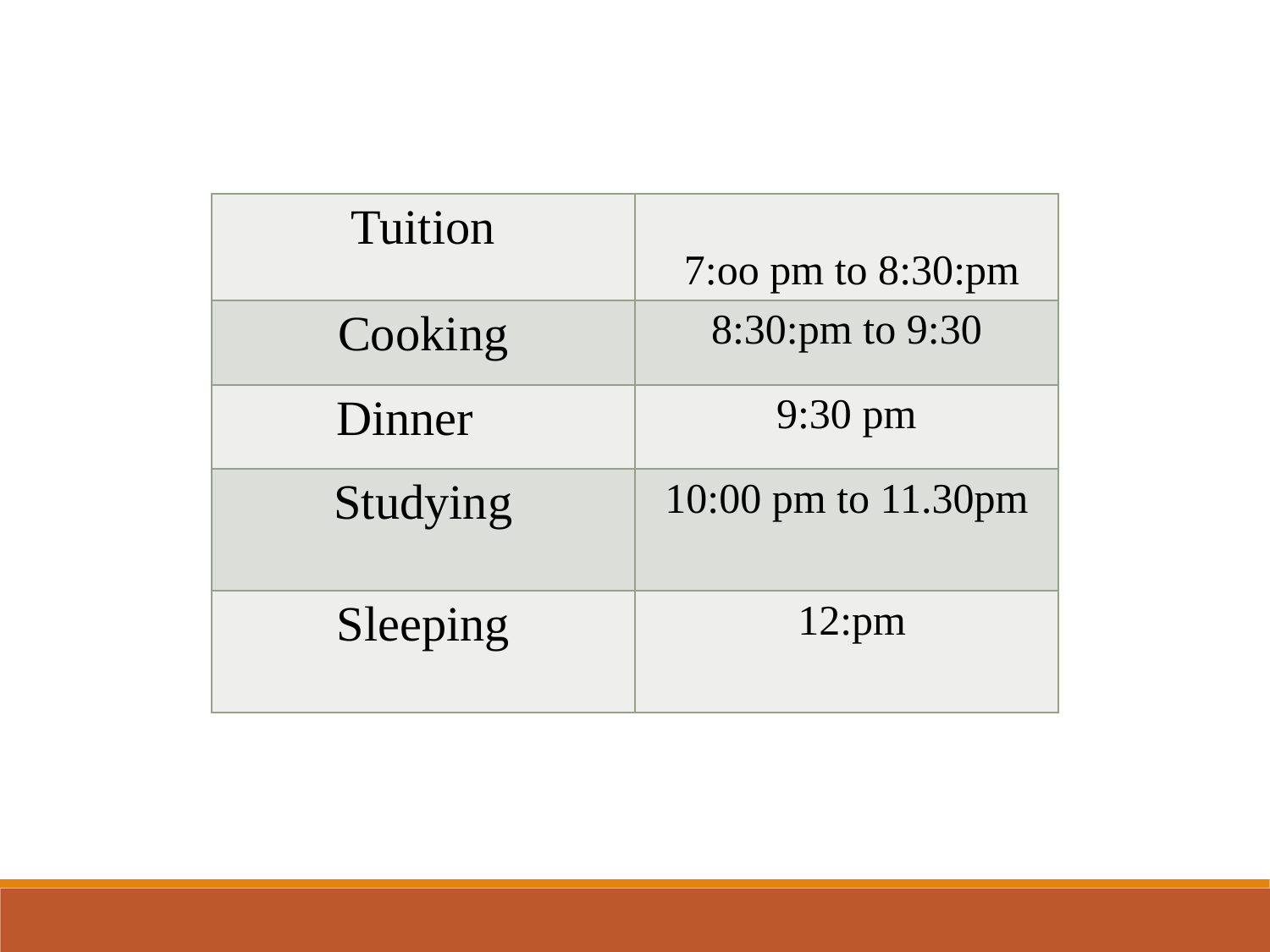

| Tuition | 7:oo pm to 8:30:pm |
| --- | --- |
| Cooking | 8:30:pm to 9:30 |
| Dinner | 9:30 pm |
| Studying | 10:00 pm to 11.30pm |
| Sleeping | 12:pm |